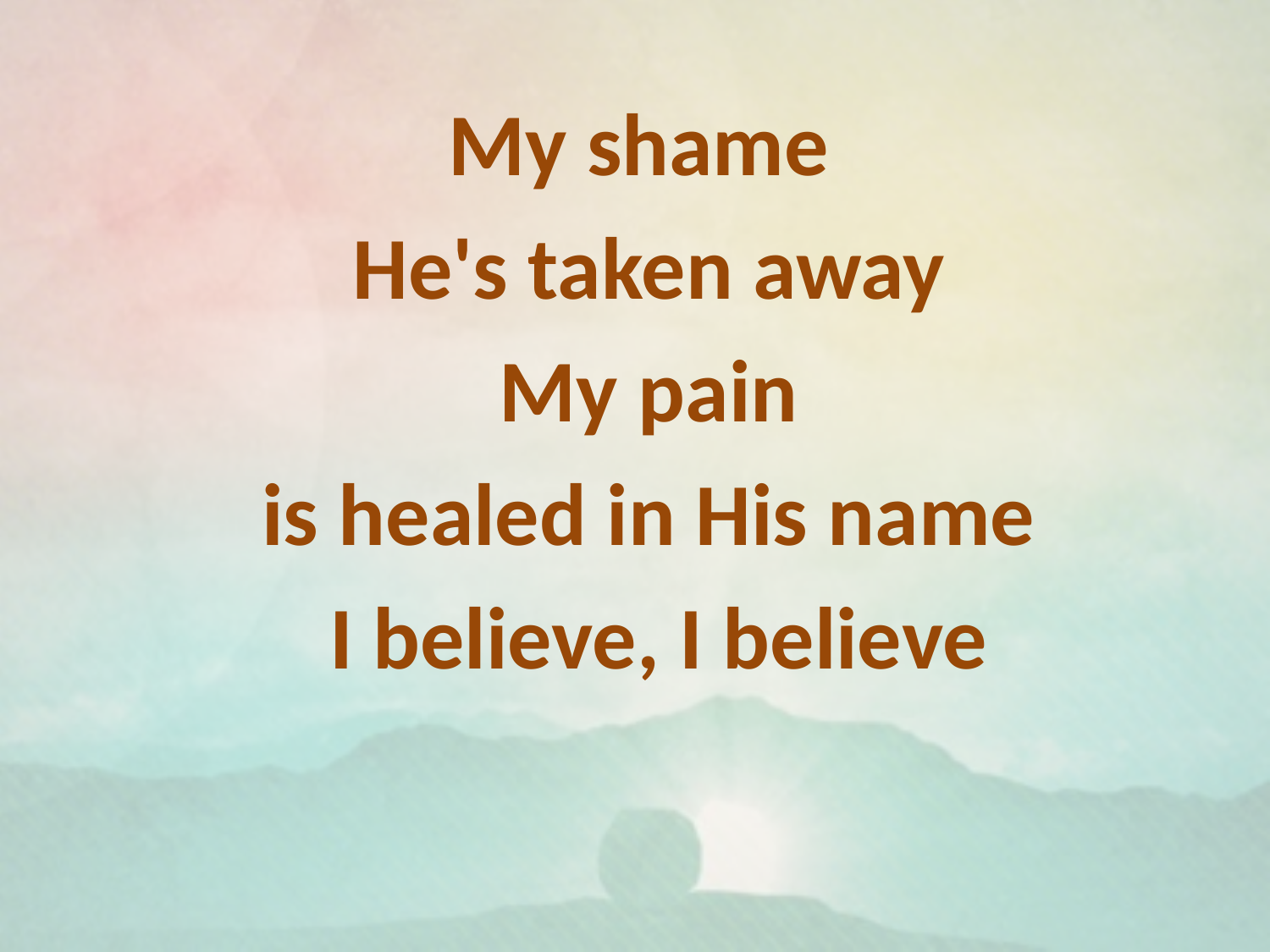

My shame
He's taken away
 My pain
is healed in His name
 I believe, I believe